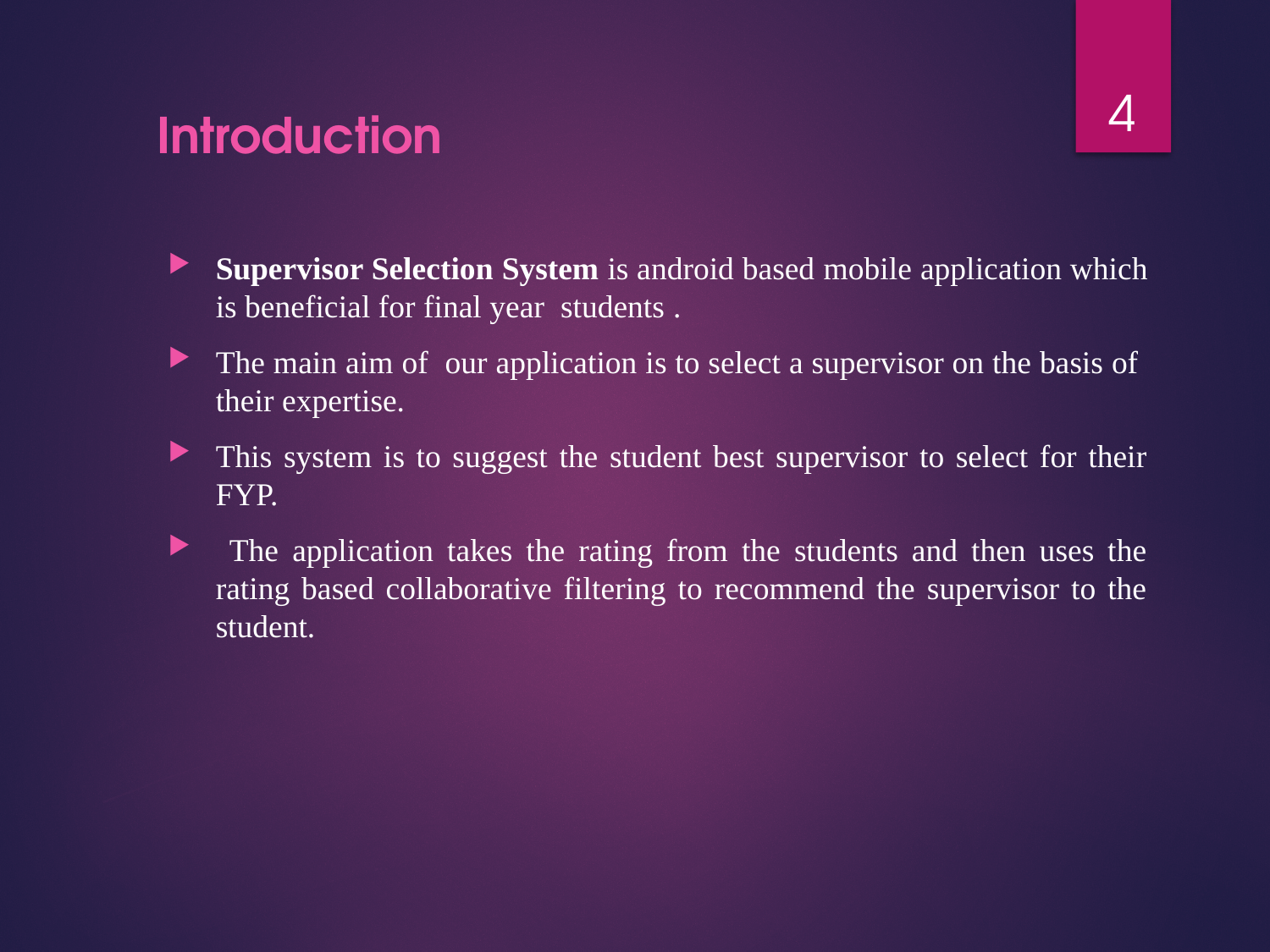

4
# Introduction

Supervisor Selection System is android based mobile application which is beneficial for final year  students .
The main aim of  our application is to select a supervisor on the basis of  their expertise.
This system is to suggest the student best supervisor to select for their FYP.
 The application takes the rating from the students and then uses the rating based collaborative filtering to recommend the supervisor to the student.